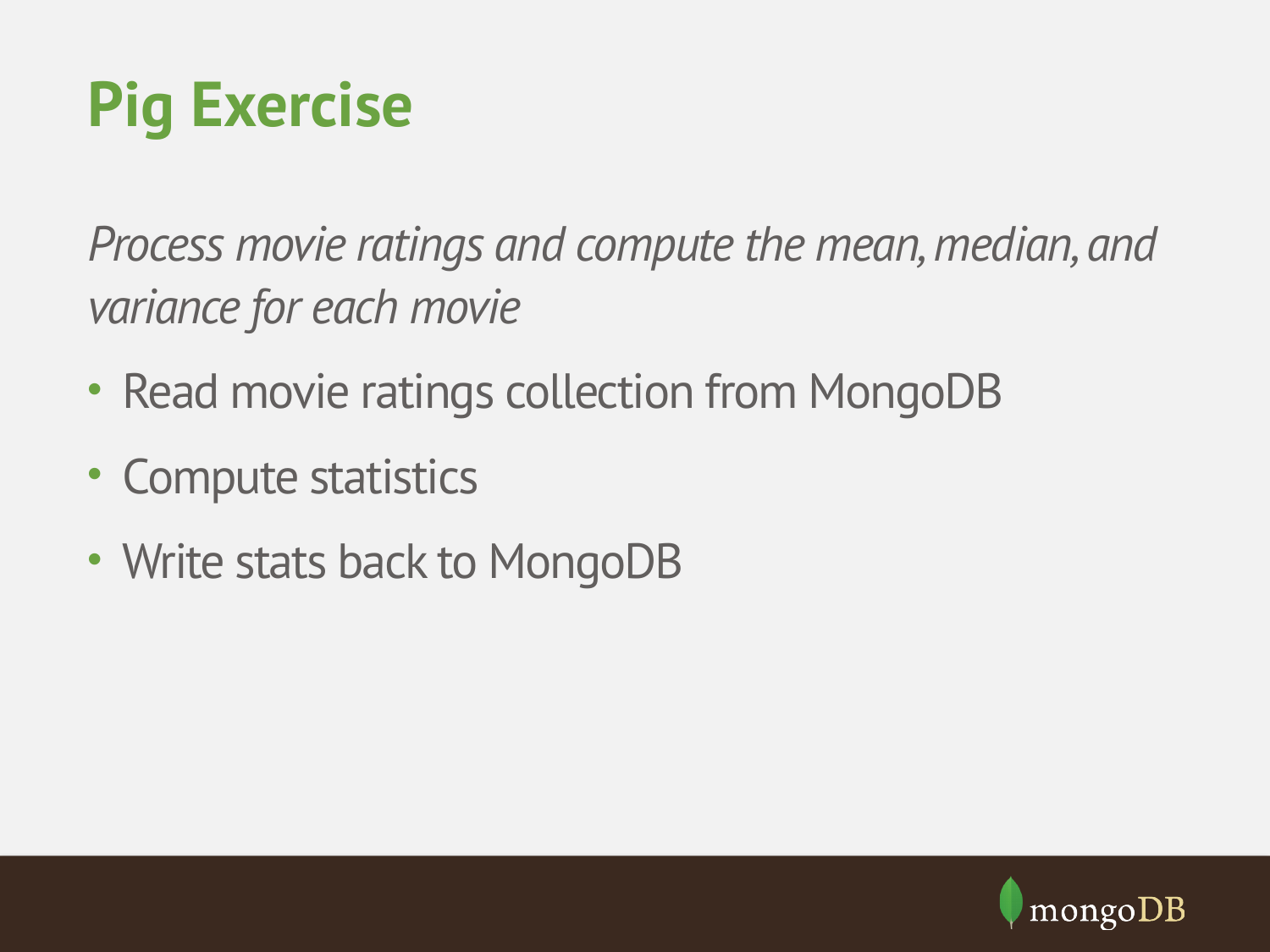

# Pig Exercise
Process movie ratings and compute the mean, median, and variance for each movie
Read movie ratings collection from MongoDB
Compute statistics
Write stats back to MongoDB